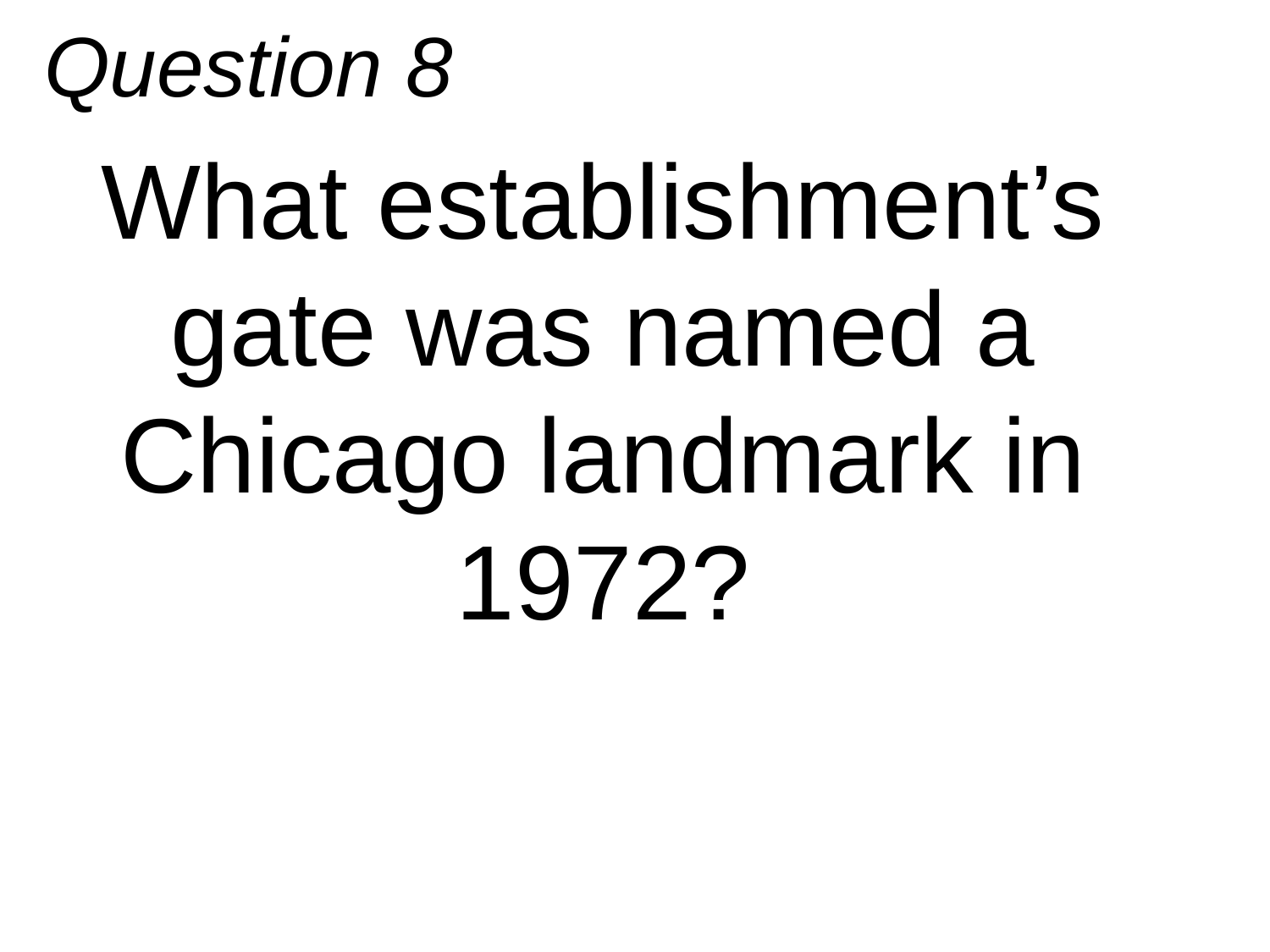

Question 8
What establishment’s gate was named a Chicago landmark in 1972?